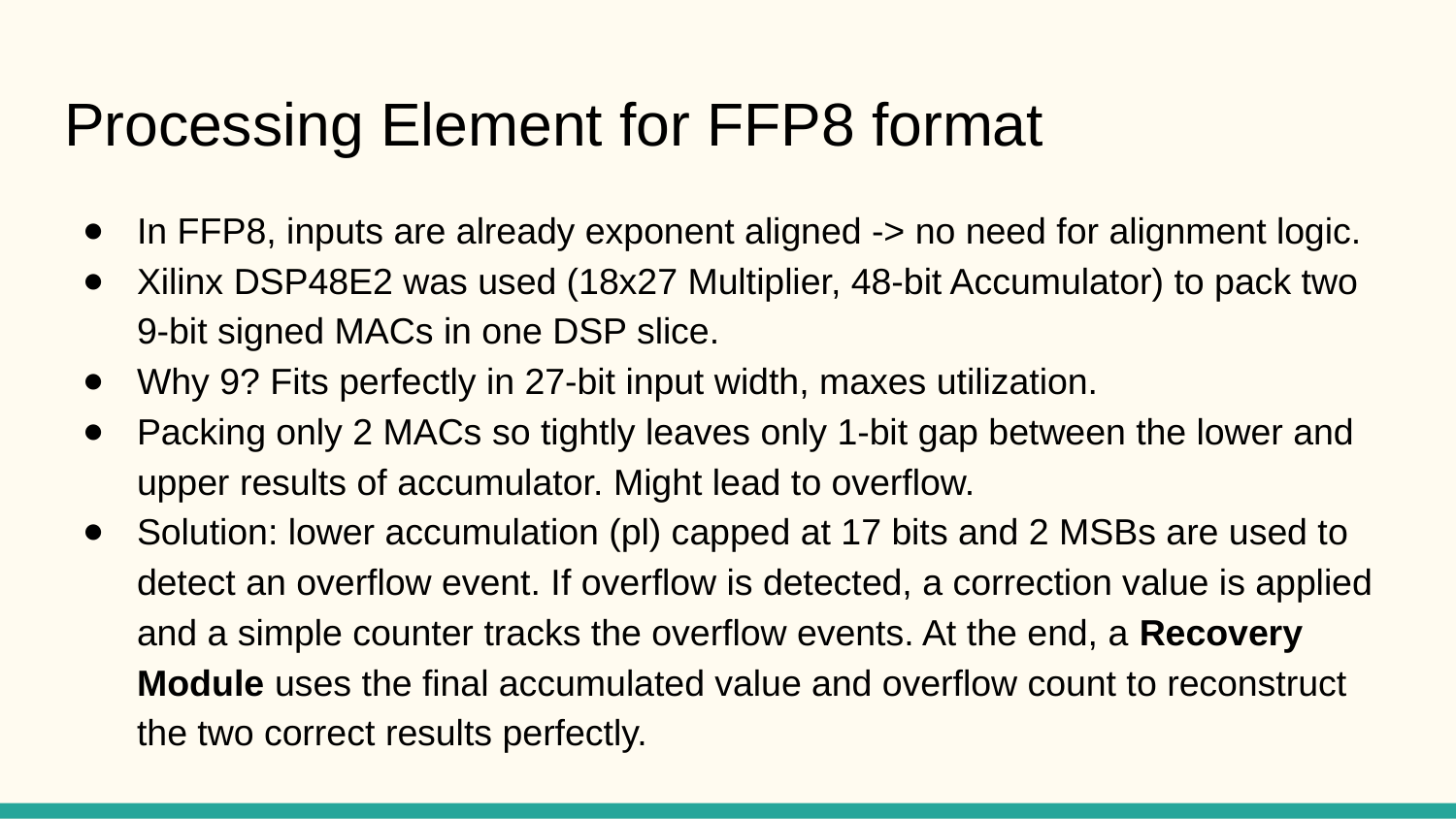

# Processing Element for FFP8 format
In FFP8, inputs are already exponent aligned -> no need for alignment logic.
Xilinx DSP48E2 was used (18x27 Multiplier, 48-bit Accumulator) to pack two 9-bit signed MACs in one DSP slice.
Why 9? Fits perfectly in 27-bit input width, maxes utilization.
Packing only 2 MACs so tightly leaves only 1-bit gap between the lower and upper results of accumulator. Might lead to overflow.
Solution: lower accumulation (pl) capped at 17 bits and 2 MSBs are used to detect an overflow event. If overflow is detected, a correction value is applied and a simple counter tracks the overflow events. At the end, a Recovery Module uses the final accumulated value and overflow count to reconstruct the two correct results perfectly.